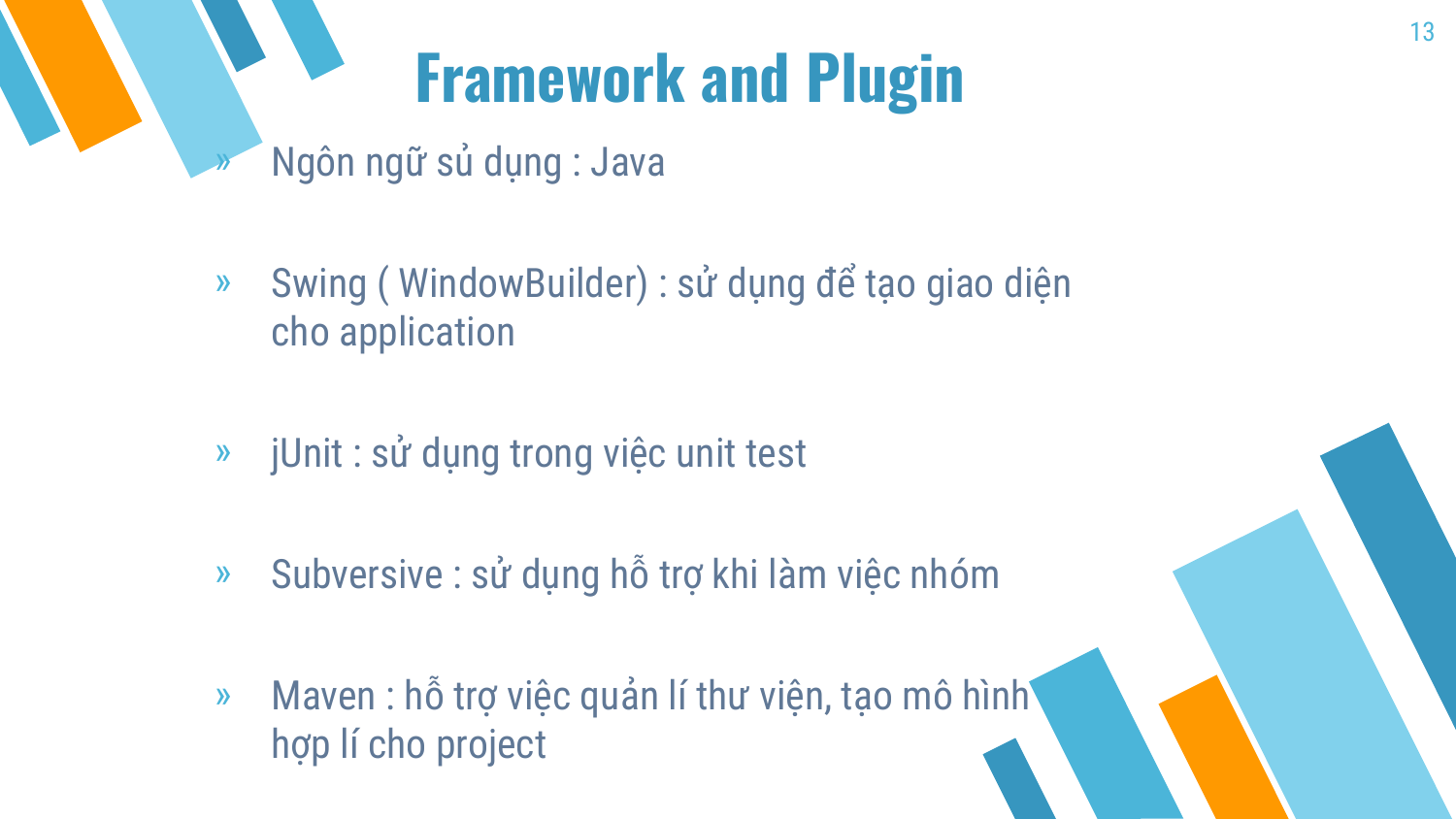

13
# Framework and Plugin
Ngôn ngữ sủ dụng : Java

Swing ( WindowBuilder) : sử dụng để tạo giao diện cho application

jUnit : sử dụng trong việc unit test

Subversive : sử dụng hỗ trợ khi làm việc nhóm

Maven : hỗ trợ việc quản lí thư viện, tạo mô hình hợp lí cho project